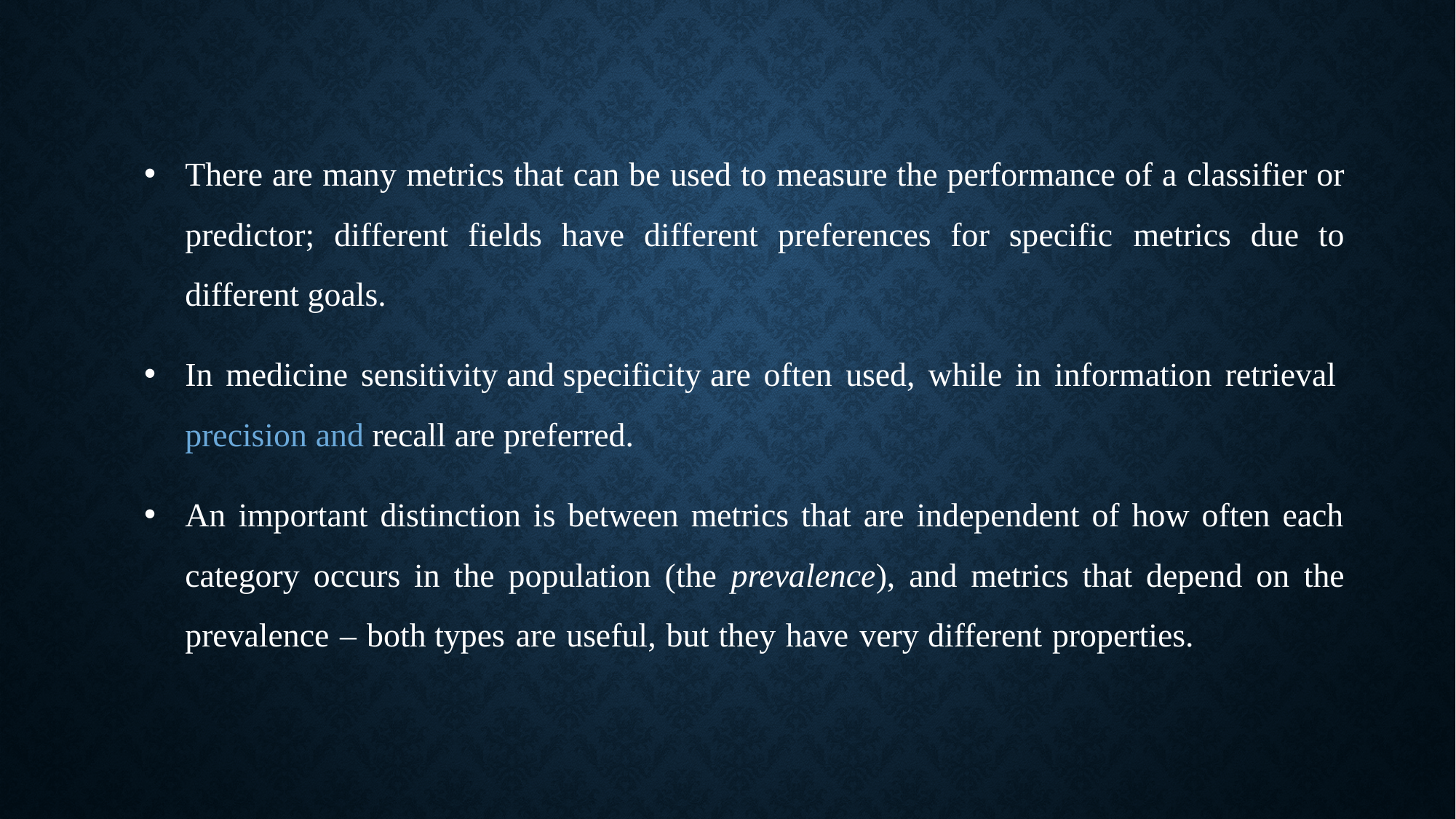

There are many metrics that can be used to measure the performance of a classifier or predictor; different fields have different preferences for specific metrics due to different goals.
In medicine sensitivity and specificity are often used, while in information retrieval precision and recall are preferred.
An important distinction is between metrics that are independent of how often each category occurs in the population (the prevalence), and metrics that depend on the prevalence – both types are useful, but they have very different properties.